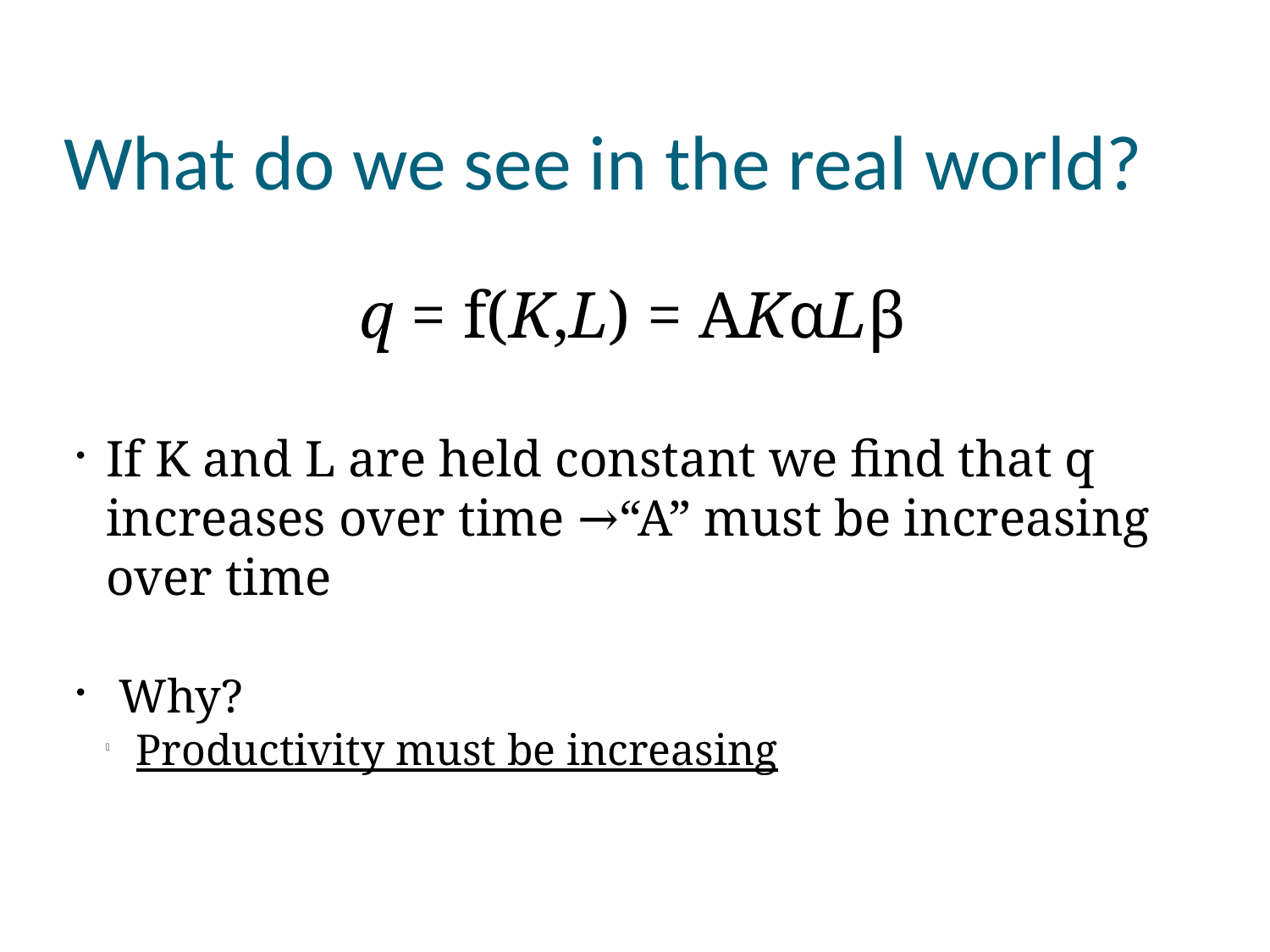

What do we see in the real world?
		   q = f(K,L) = AKαLβ

If K and L are held constant we find that q increases over time →“A” must be increasing over time

 Why?
Productivity must be increasing